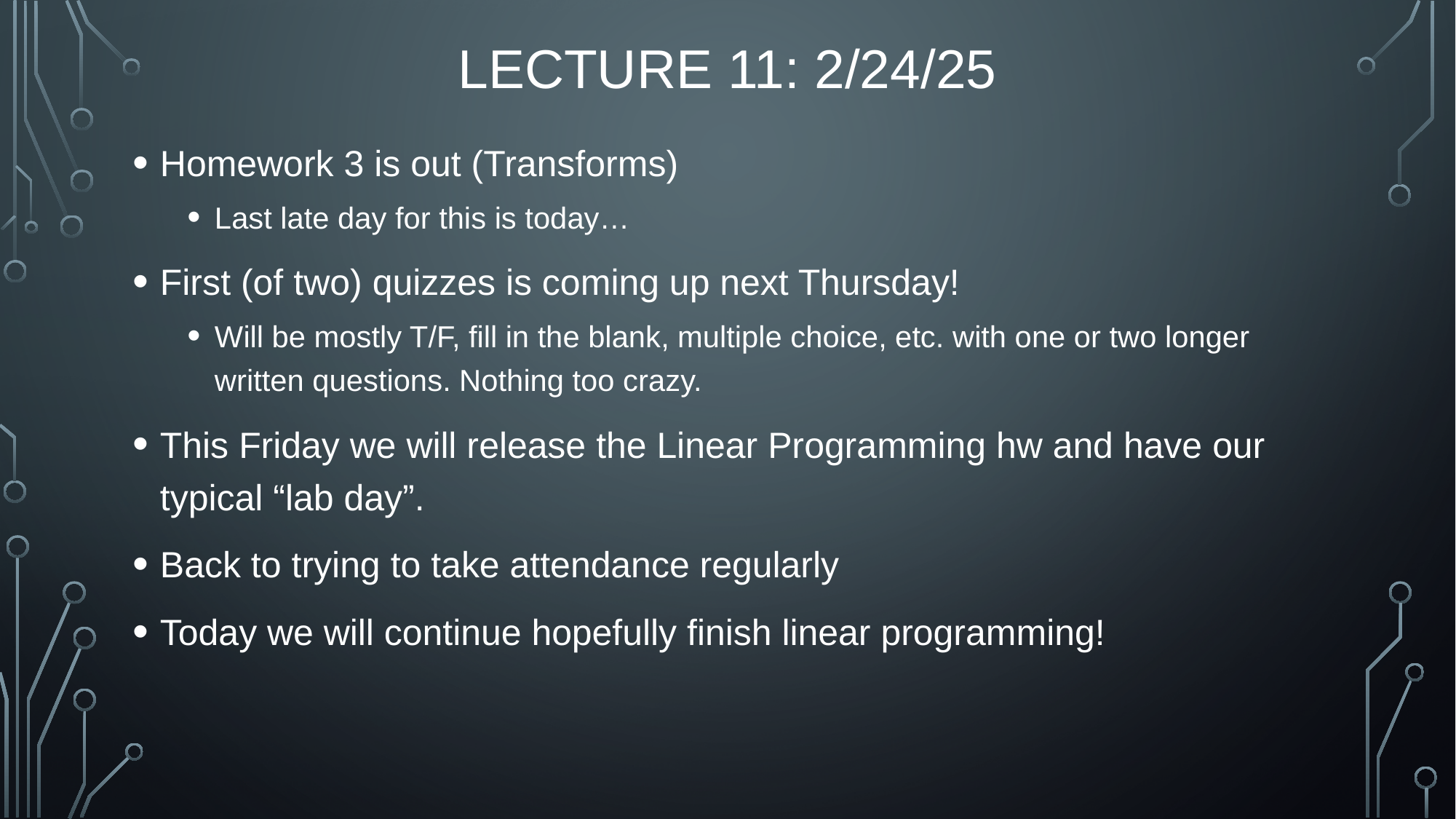

# Lecture 11: 2/24/25
Homework 3 is out (Transforms)
Last late day for this is today…
First (of two) quizzes is coming up next Thursday!
Will be mostly T/F, fill in the blank, multiple choice, etc. with one or two longer written questions. Nothing too crazy.
This Friday we will release the Linear Programming hw and have our typical “lab day”.
Back to trying to take attendance regularly
Today we will continue hopefully finish linear programming!